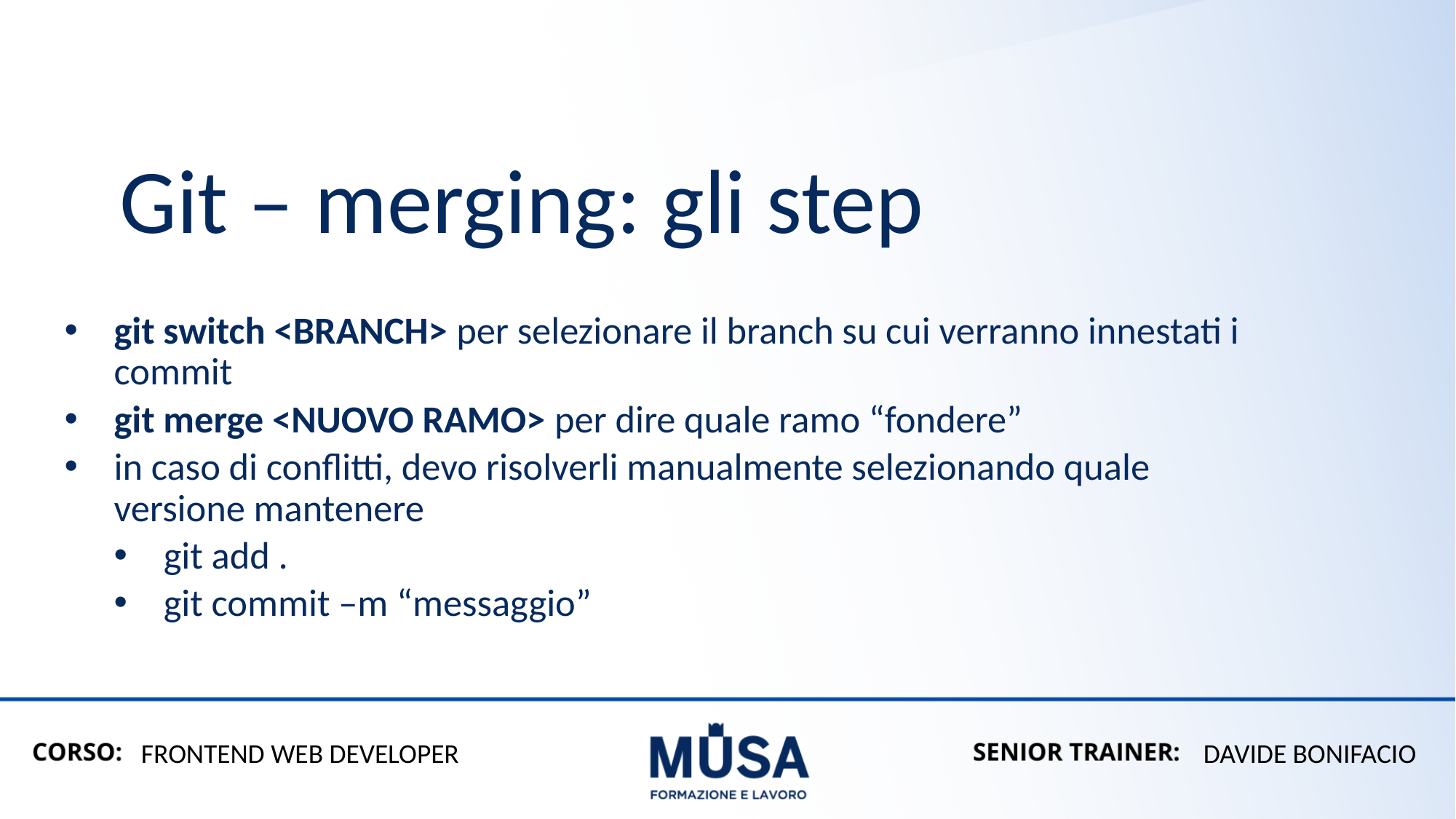

# Git – merging: gli step
git switch <BRANCH> per selezionare il branch su cui verranno innestati i commit
git merge <NUOVO RAMO> per dire quale ramo “fondere”
in caso di conflitti, devo risolverli manualmente selezionando quale versione mantenere
git add .
git commit –m “messaggio”